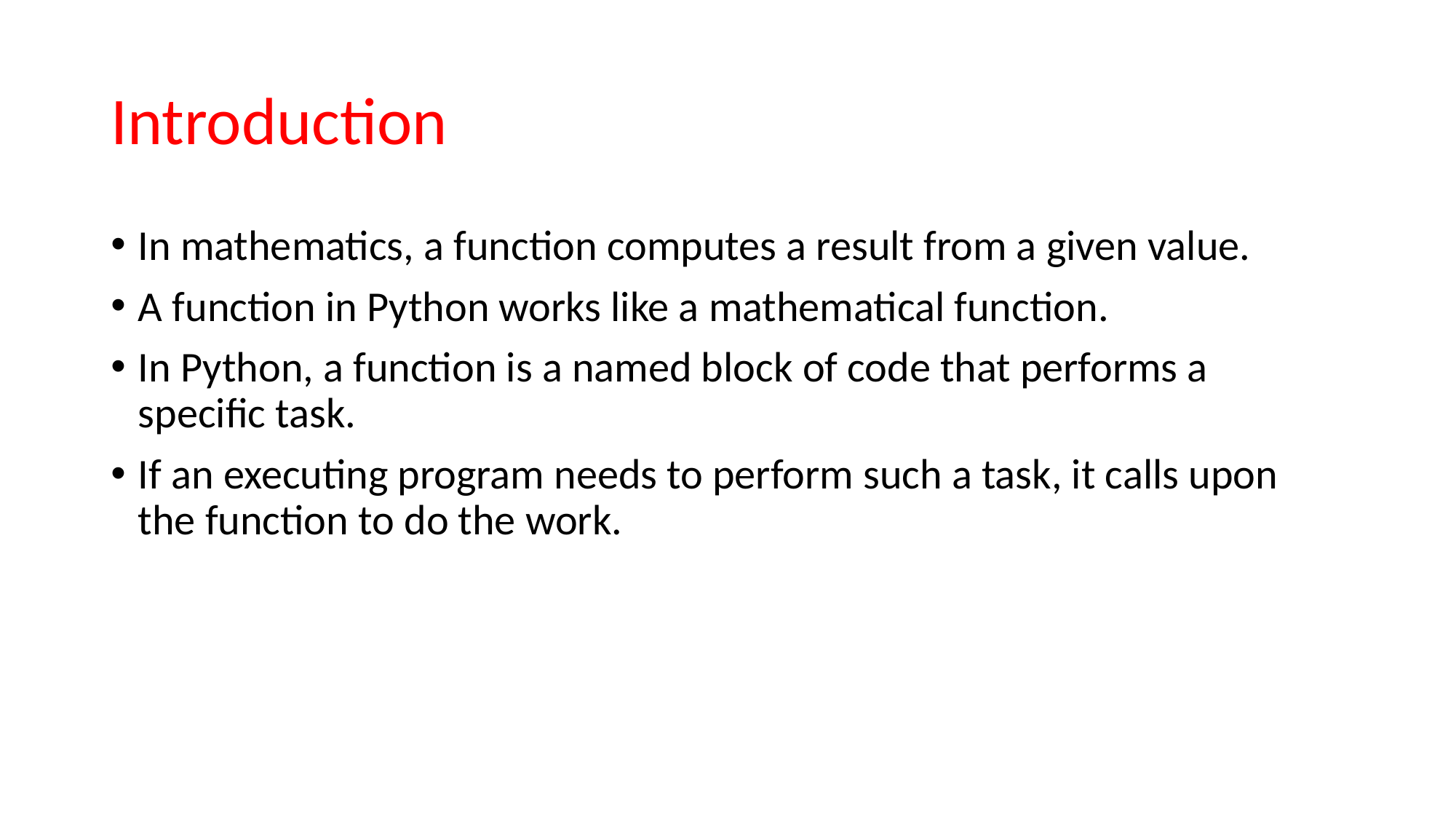

# Introduction
In mathematics, a function computes a result from a given value.
A function in Python works like a mathematical function.
In Python, a function is a named block of code that performs a specific task.
If an executing program needs to perform such a task, it calls upon the function to do the work.